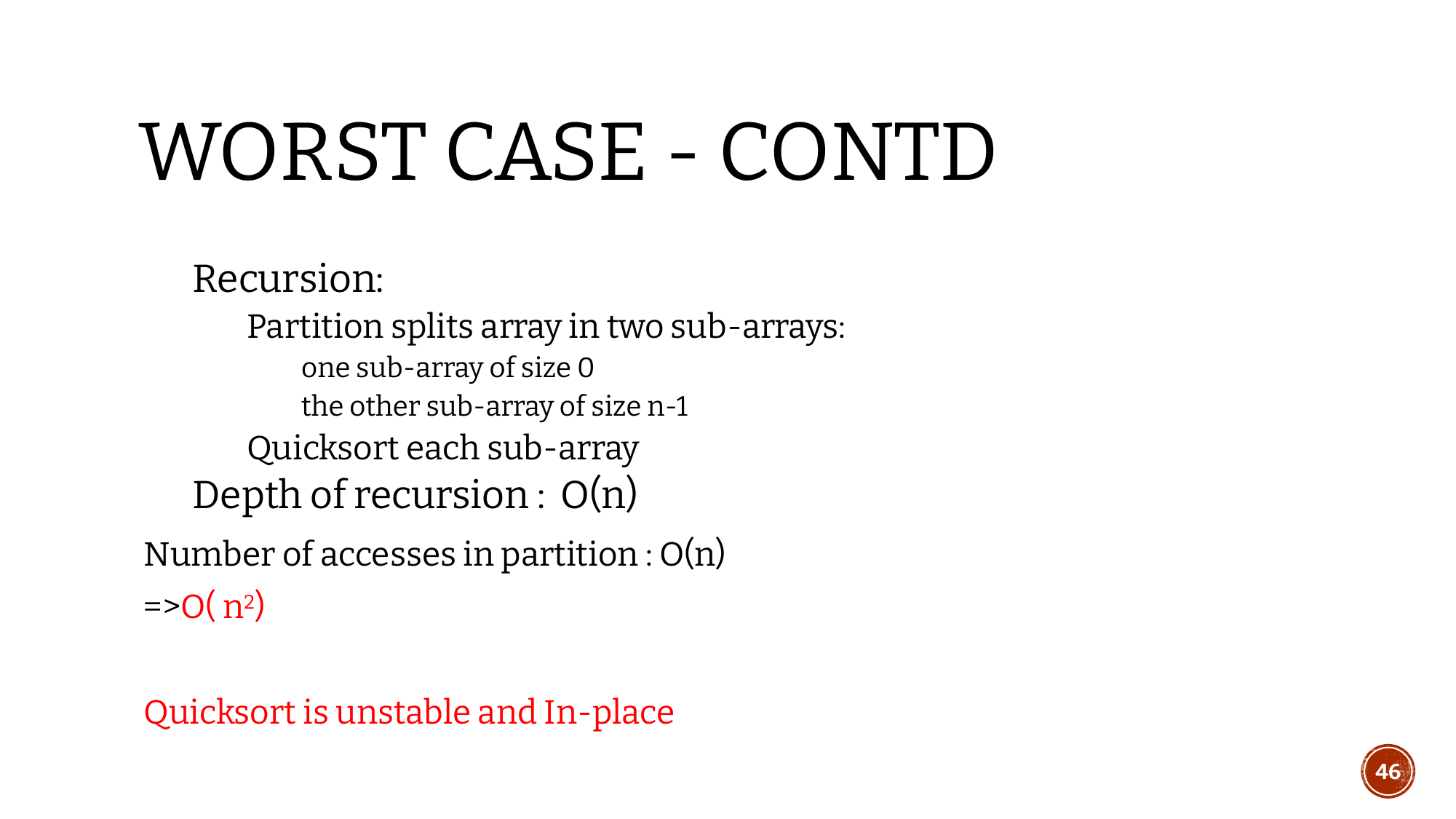

# Worst Case - contd
Recursion:
Partition splits array in two sub-arrays:
one sub-array of size 0
the other sub-array of size n-1
Quicksort each sub-array
Depth of recursion :  O(n)
Number of accesses in partition : O(n)
=>O( n2)

Quicksort is unstable and In-place

46